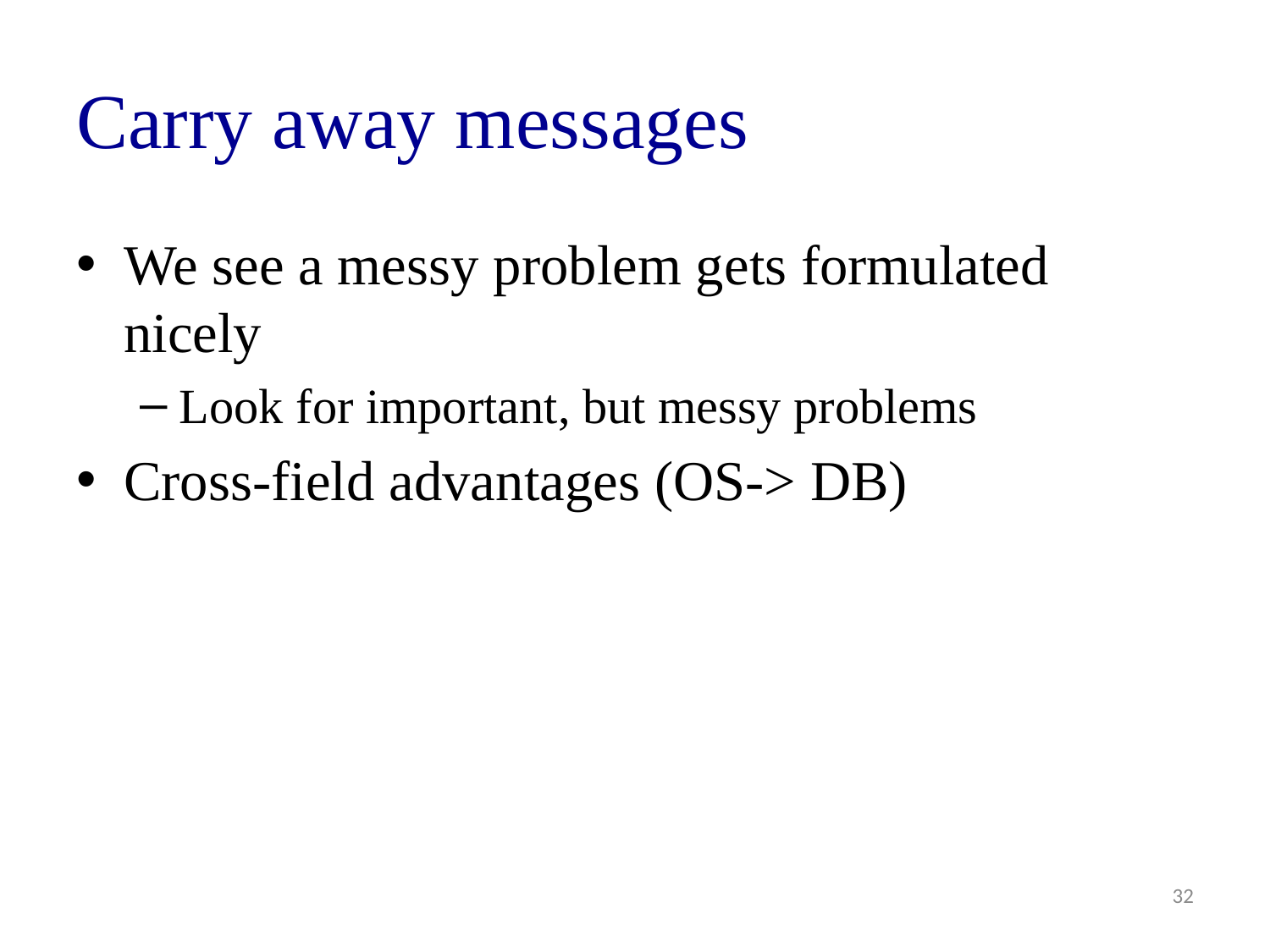

# Carry away messages
We see a messy problem gets formulated nicely
Look for important, but messy problems
Cross-field advantages (OS-> DB)

32